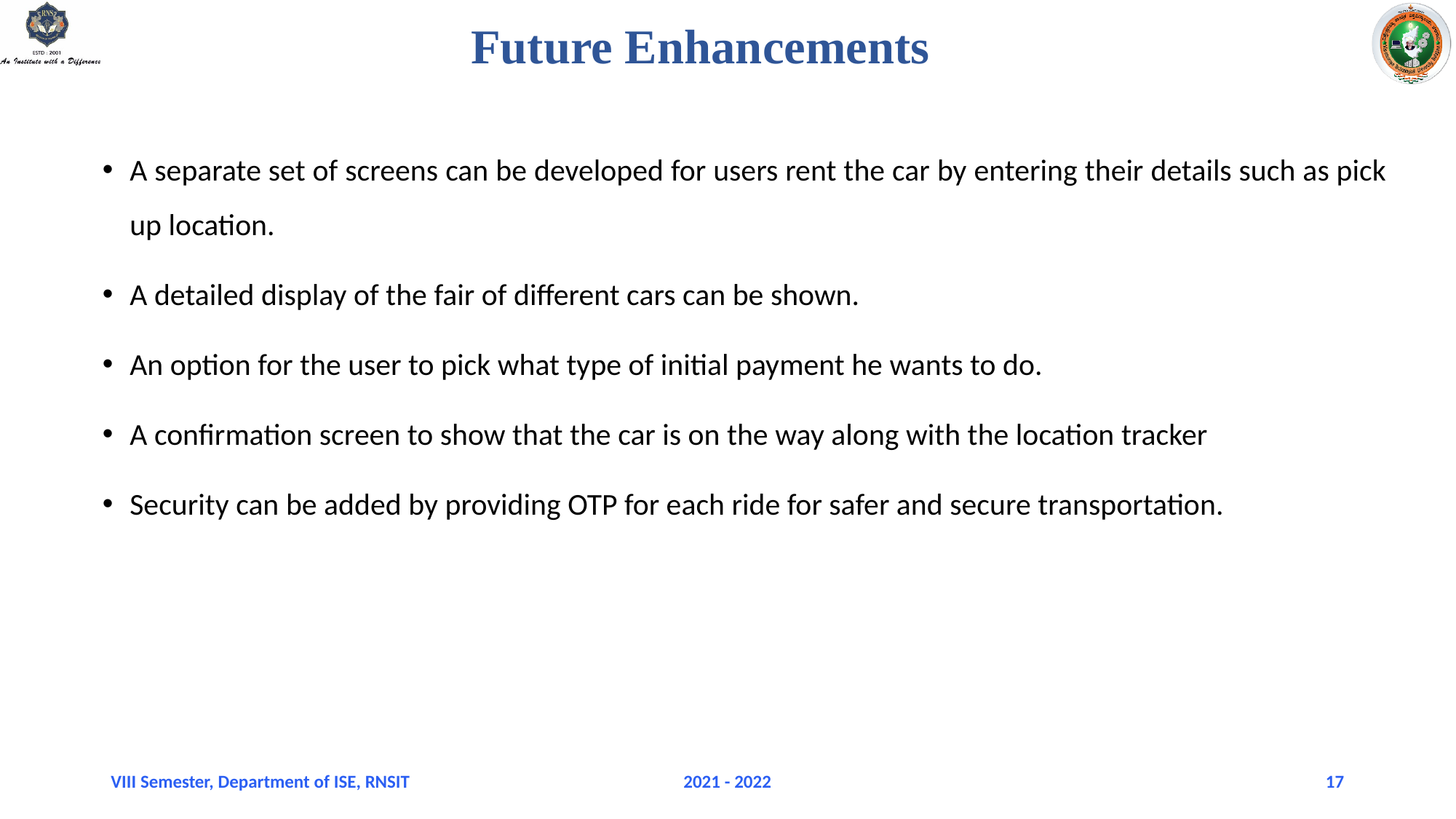

# Future Enhancements
A separate set of screens can be developed for users rent the car by entering their details such as pick up location.
A detailed display of the fair of different cars can be shown.
An option for the user to pick what type of initial payment he wants to do.
A confirmation screen to show that the car is on the way along with the location tracker
Security can be added by providing OTP for each ride for safer and secure transportation.
VIII Semester, Department of ISE, RNSIT
2021 - 2022
17